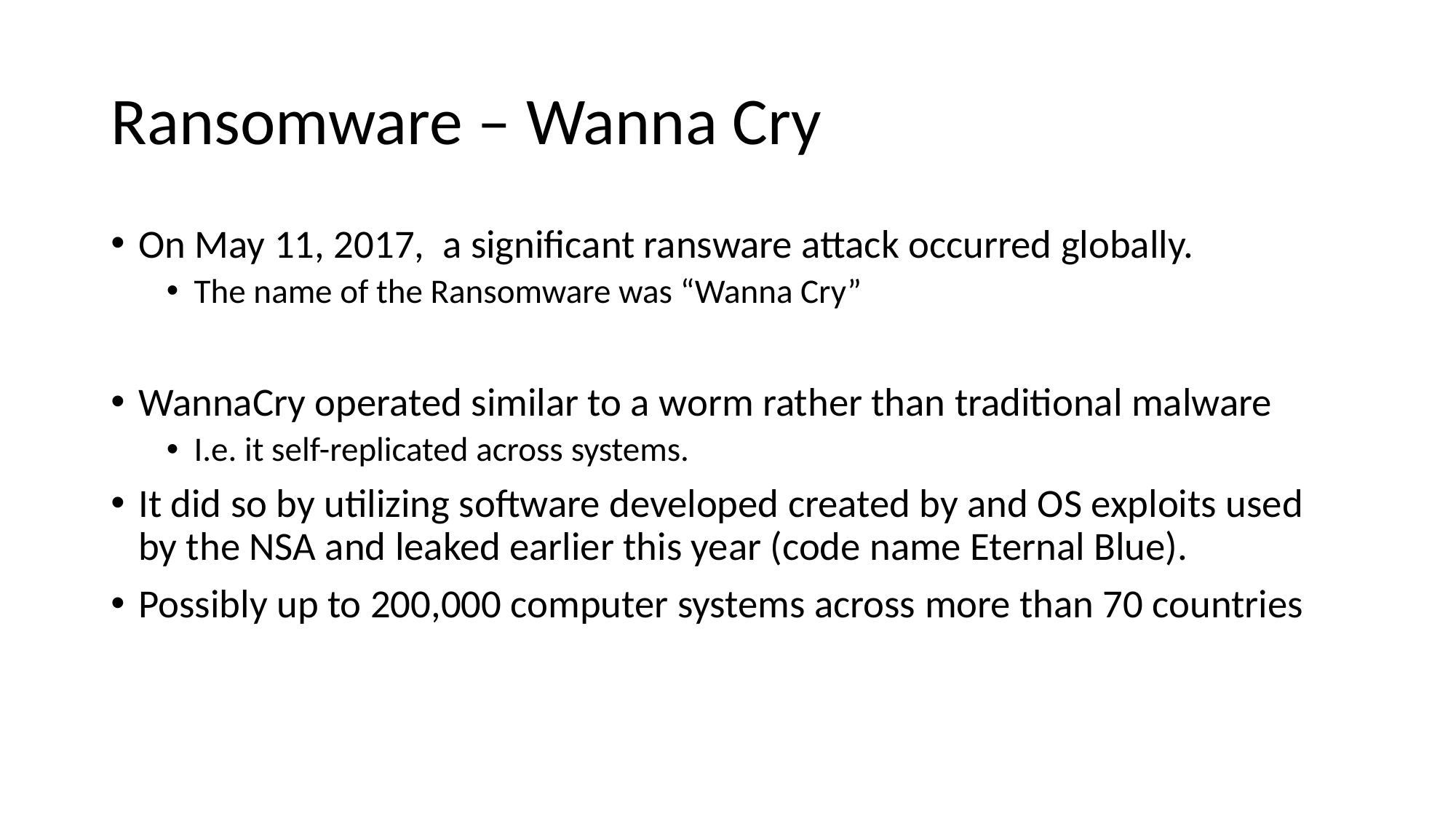

# Ransomware – Wanna Cry
On May 11, 2017,  a significant ransware attack occurred globally.
The name of the Ransomware was “Wanna Cry”

WannaCry operated similar to a worm rather than traditional malware
I.e. it self-replicated across systems.
It did so by utilizing software developed created by and OS exploits used by the NSA and leaked earlier this year (code name Eternal Blue).
Possibly up to 200,000 computer systems across more than 70 countries